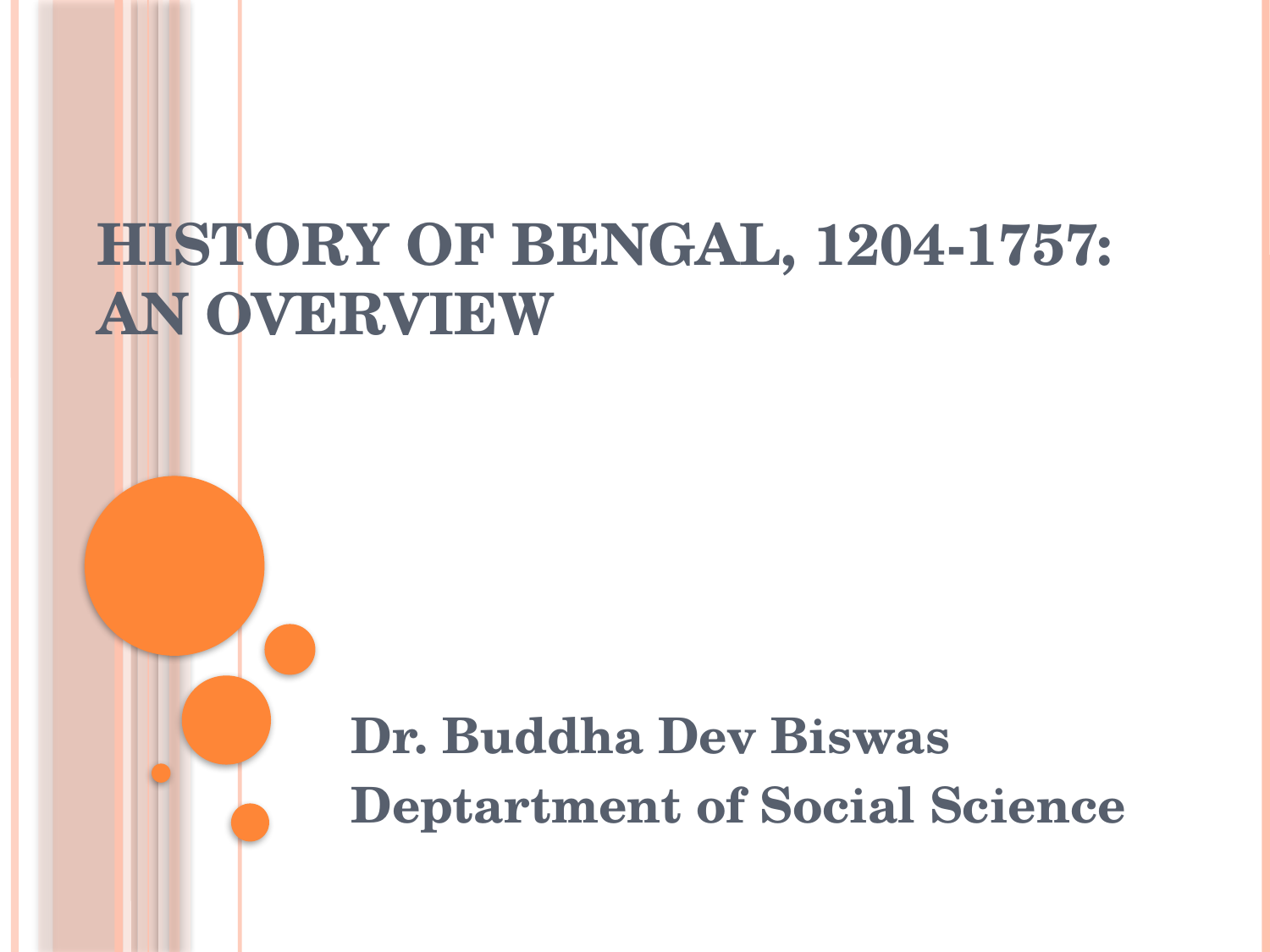

# History of Bengal, 1204-1757: An overview
Dr. Buddha Dev Biswas
Deptartment of Social Science